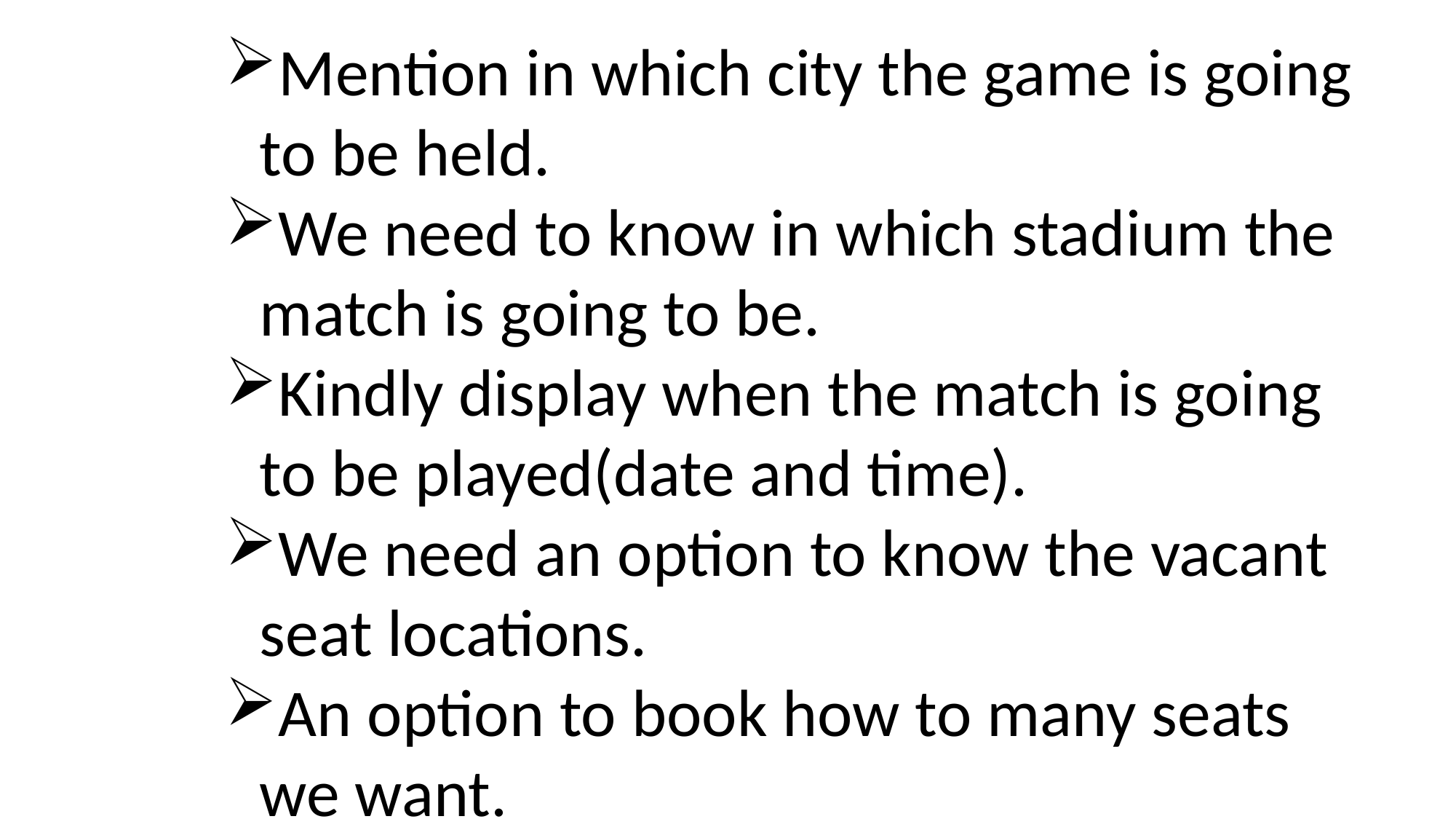

Mention in which city the game is going to be held.
We need to know in which stadium the match is going to be.
Kindly display when the match is going to be played(date and time).
We need an option to know the vacant seat locations.
An option to book how to many seats we want.